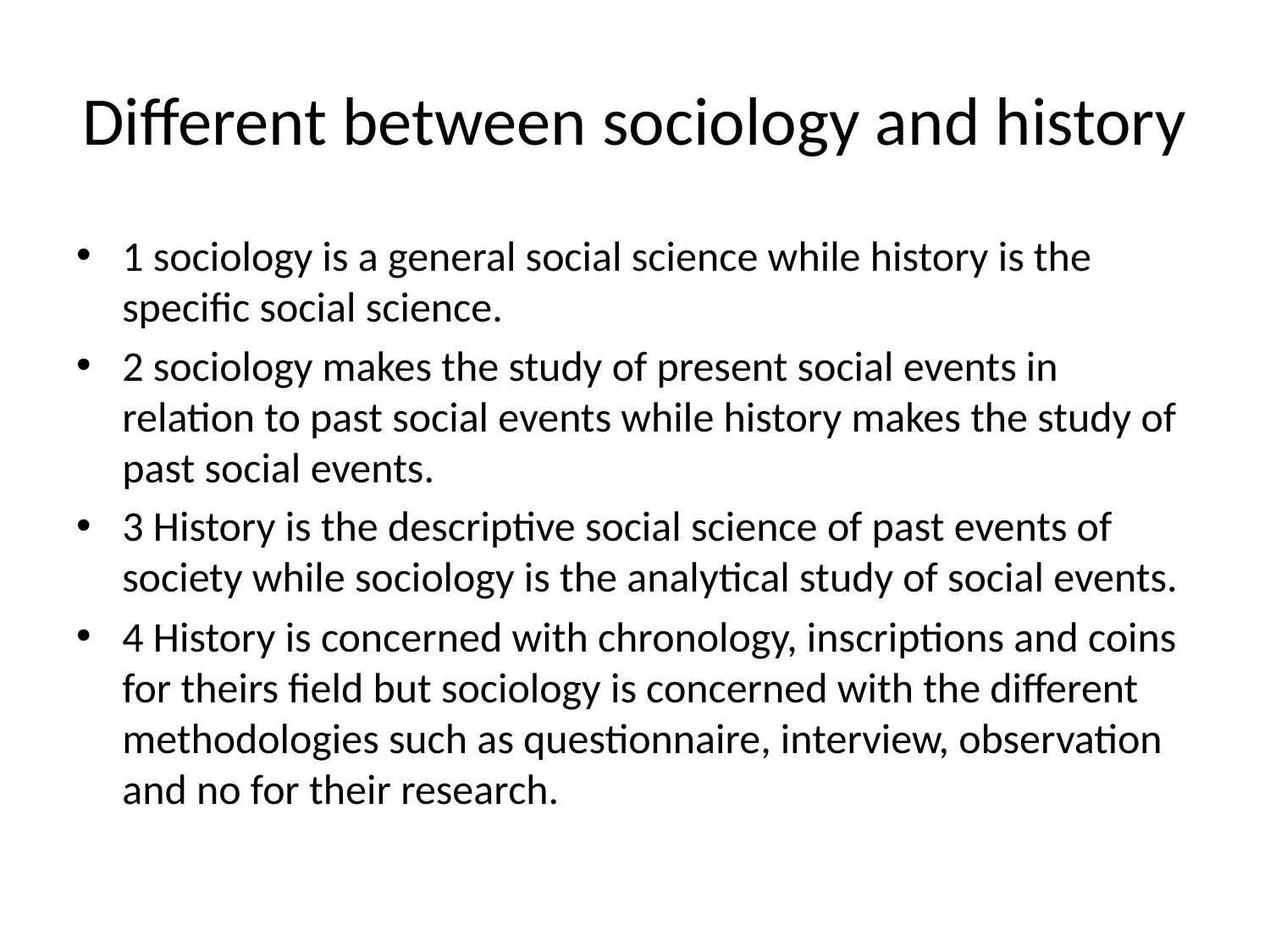

# Different between sociology and history
1 sociology is a general social science while history is the specific social science.
2 sociology makes the study of present social events in relation to past social events while history makes the study of past social events.
3 History is the descriptive social science of past events of society while sociology is the analytical study of social events.
4 History is concerned with chronology, inscriptions and coins for theirs field but sociology is concerned with the different methodologies such as questionnaire, interview, observation and no for their research.